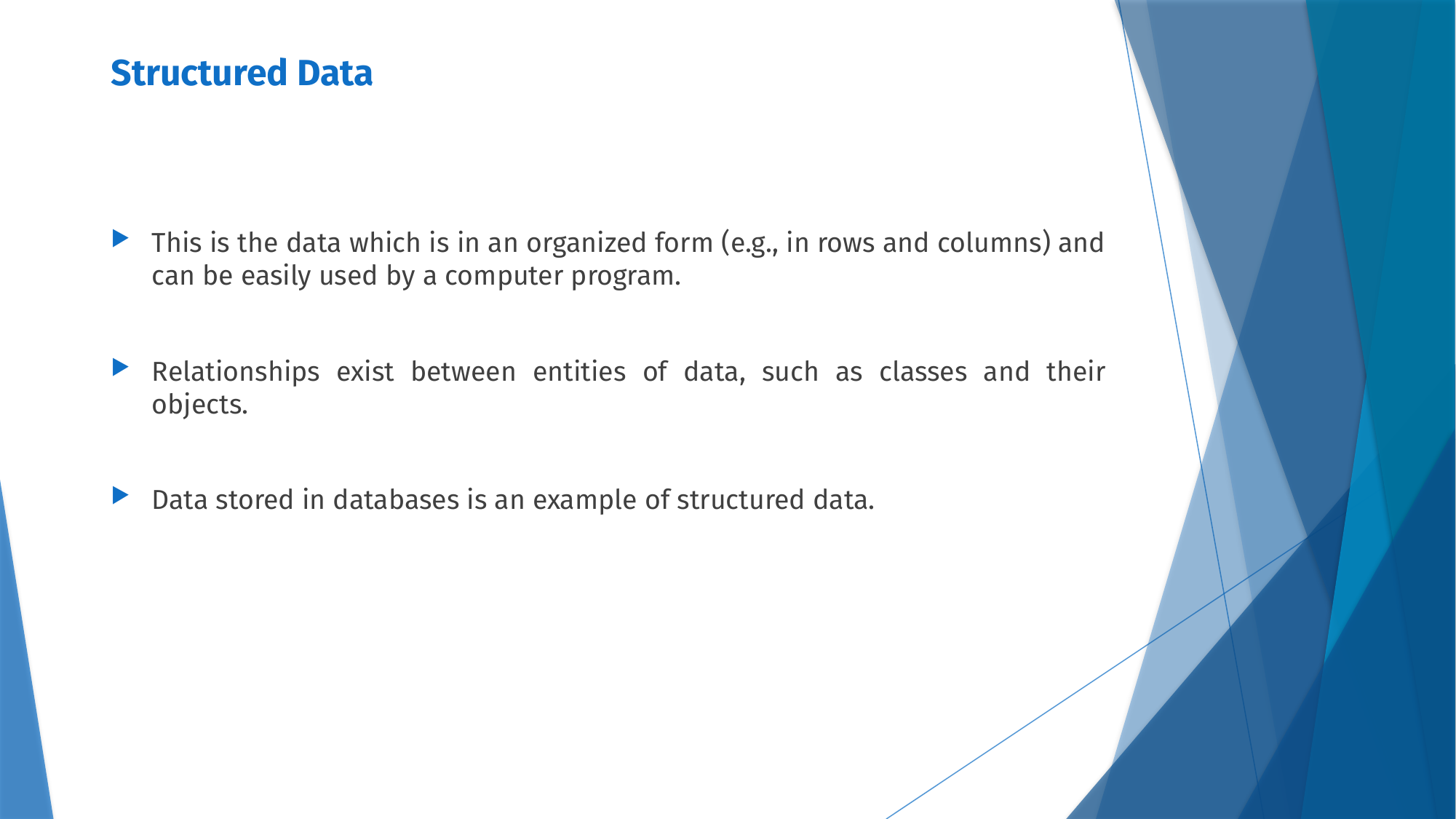

# Structured Data

This is the data which is in an organized form (e.g., in rows and columns) and can be easily used by a computer program.

Relationships exist between entities of data, such as classes and their objects.

Data stored in databases is an example of structured data.